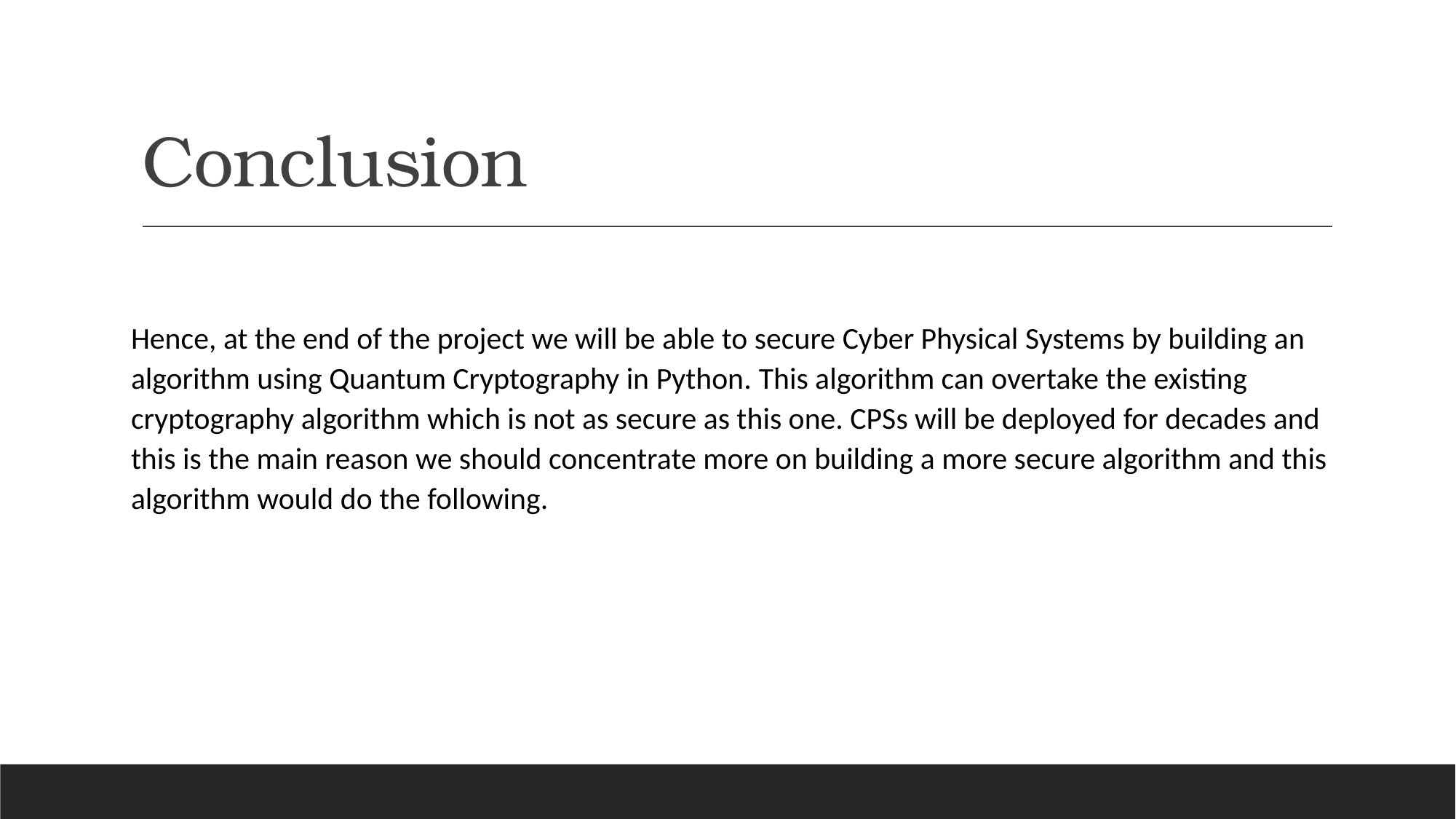

# Conclusion

Hence, at the end of the project we will be able to secure Cyber Physical Systems by building an algorithm using Quantum Cryptography in Python. This algorithm can overtake the existing cryptography algorithm which is not as secure as this one. CPSs will be deployed for decades and this is the main reason we should concentrate more on building a more secure algorithm and this algorithm would do the following.